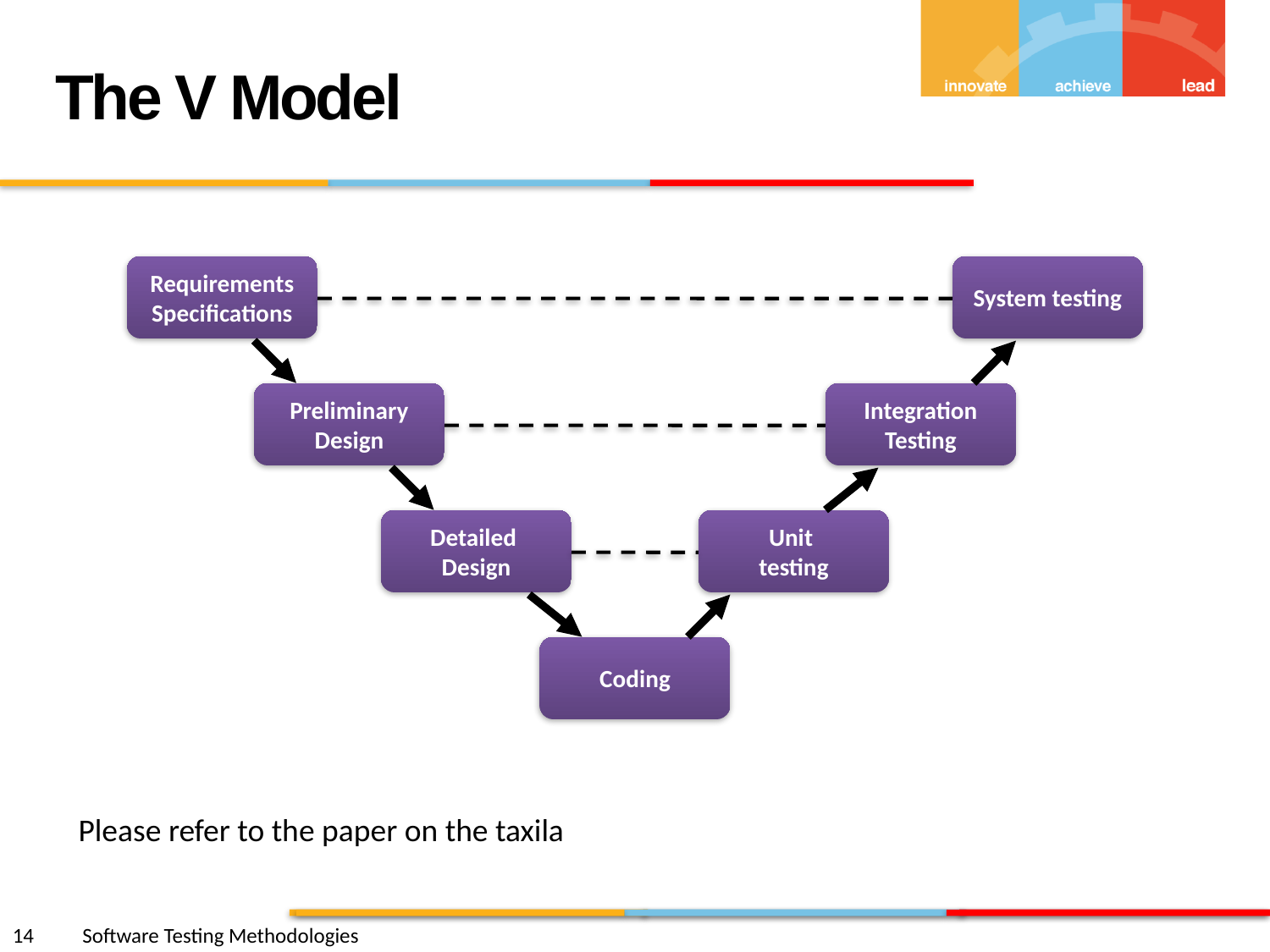

The V Model

Requirements Specifications
System testing

Preliminary Design
Integration Testing

Detailed
Design
Unit
testing

Coding
Please refer to the paper on the taxila